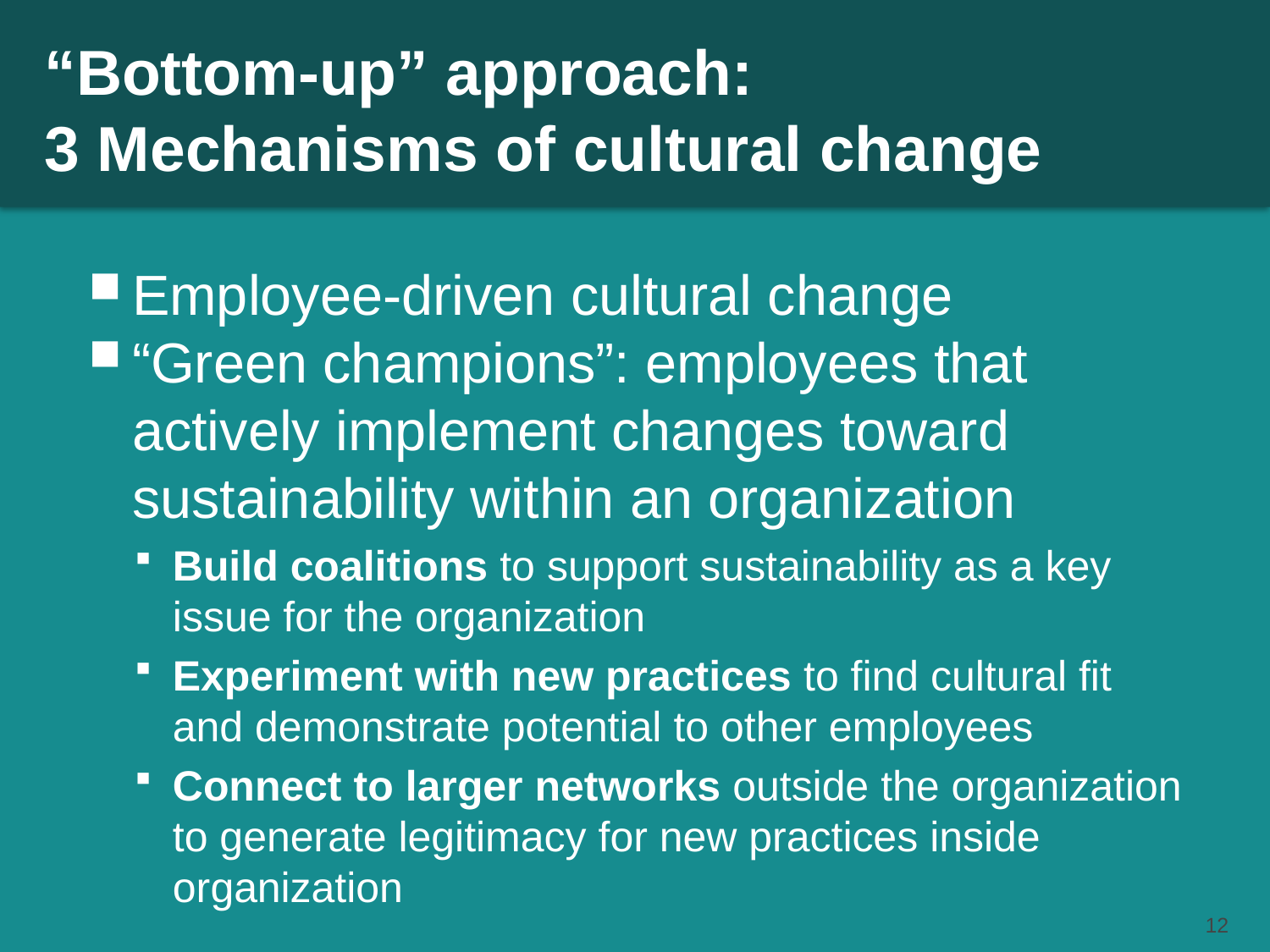

# “Bottom-up” approach: 3 Mechanisms of cultural change
Employee-driven cultural change
“Green champions”: employees that actively implement changes toward sustainability within an organization
Build coalitions to support sustainability as a key issue for the organization
Experiment with new practices to find cultural fit and demonstrate potential to other employees
Connect to larger networks outside the organization to generate legitimacy for new practices inside organization
12